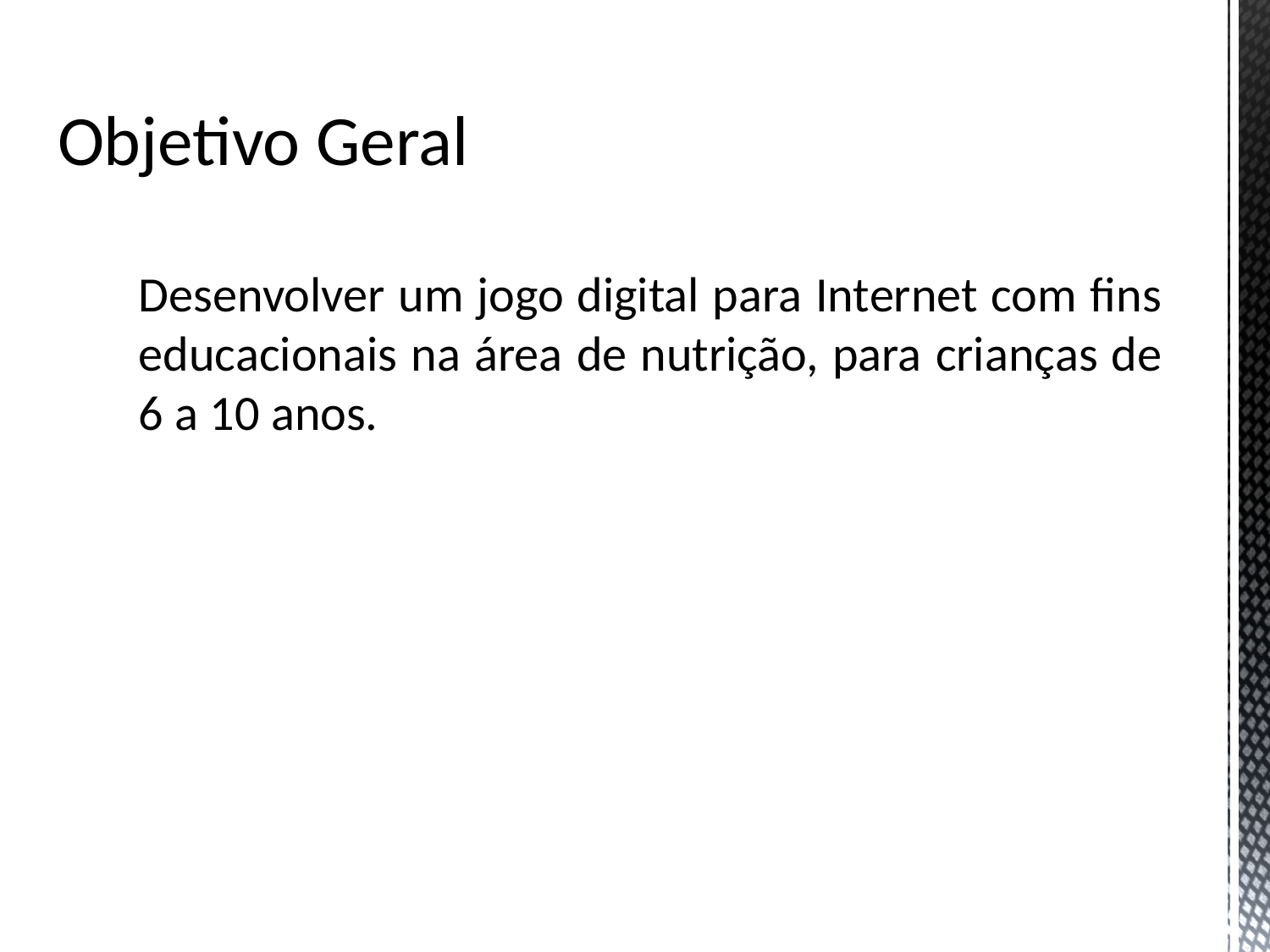

# Objetivo Geral
Desenvolver um jogo digital para Internet com fins educacionais na área de nutrição, para crianças de 6 a 10 anos.